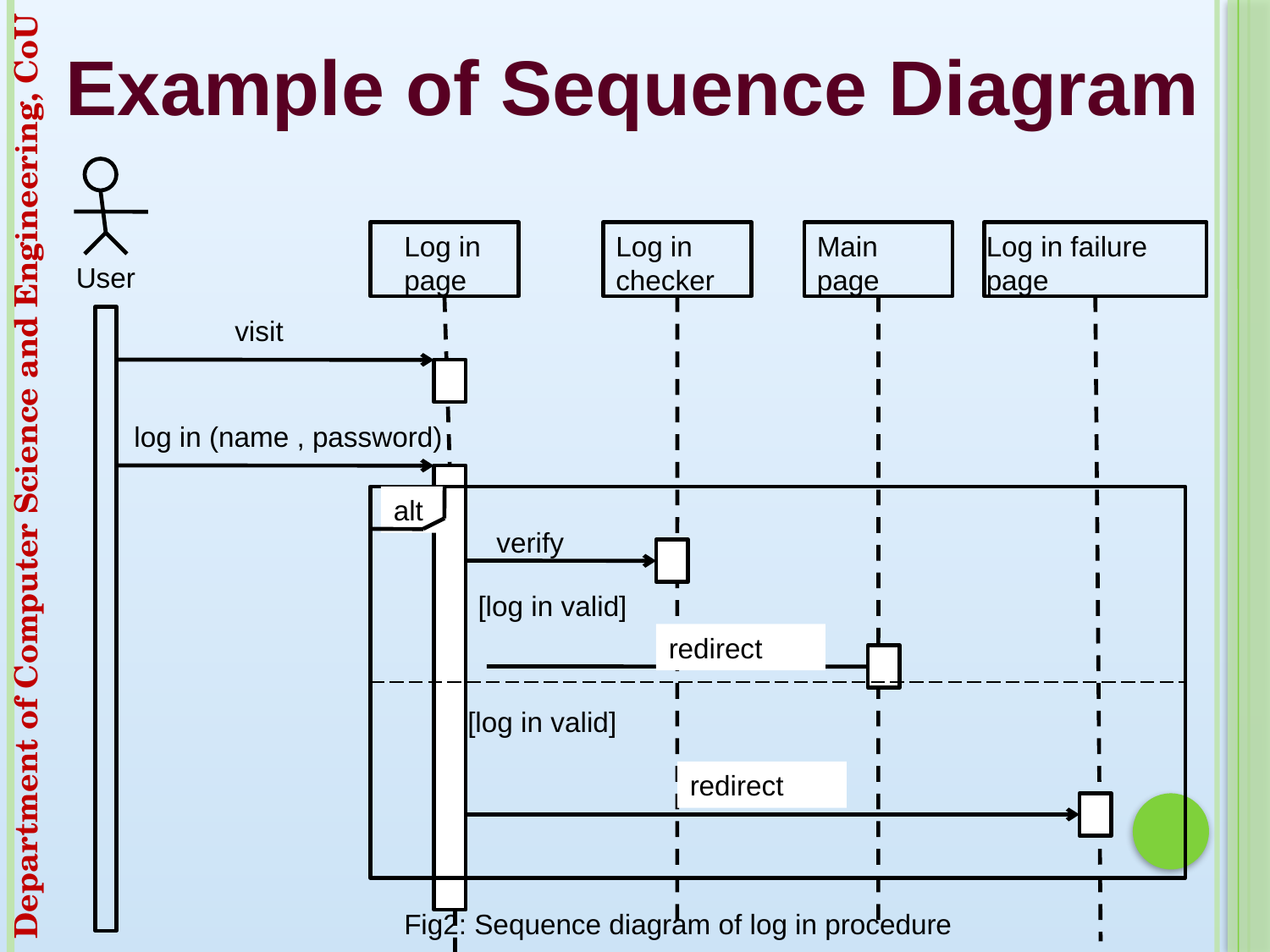

Example of Sequence Diagram

Log in
page

Main
page

Log in
checker
Log in failure
page
User

visit

  log in (name , password)

alt
 verify

[log in valid]
redirect

[log in valid]
redirect

Fig2: Sequence diagram of log in procedure